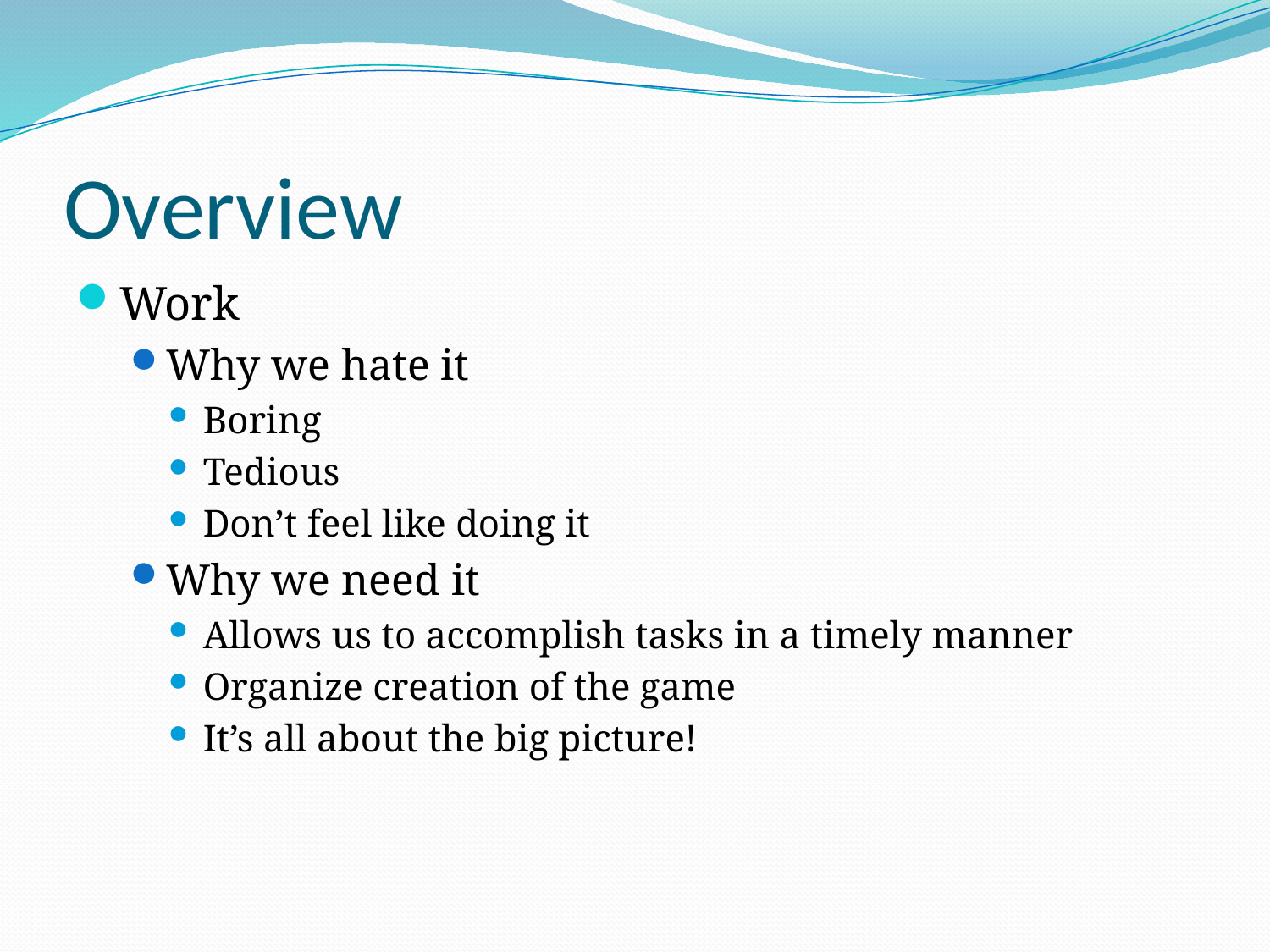

# Overview
Work
Why we hate it
Boring
Tedious
Don’t feel like doing it
Why we need it
Allows us to accomplish tasks in a timely manner
Organize creation of the game
It’s all about the big picture!